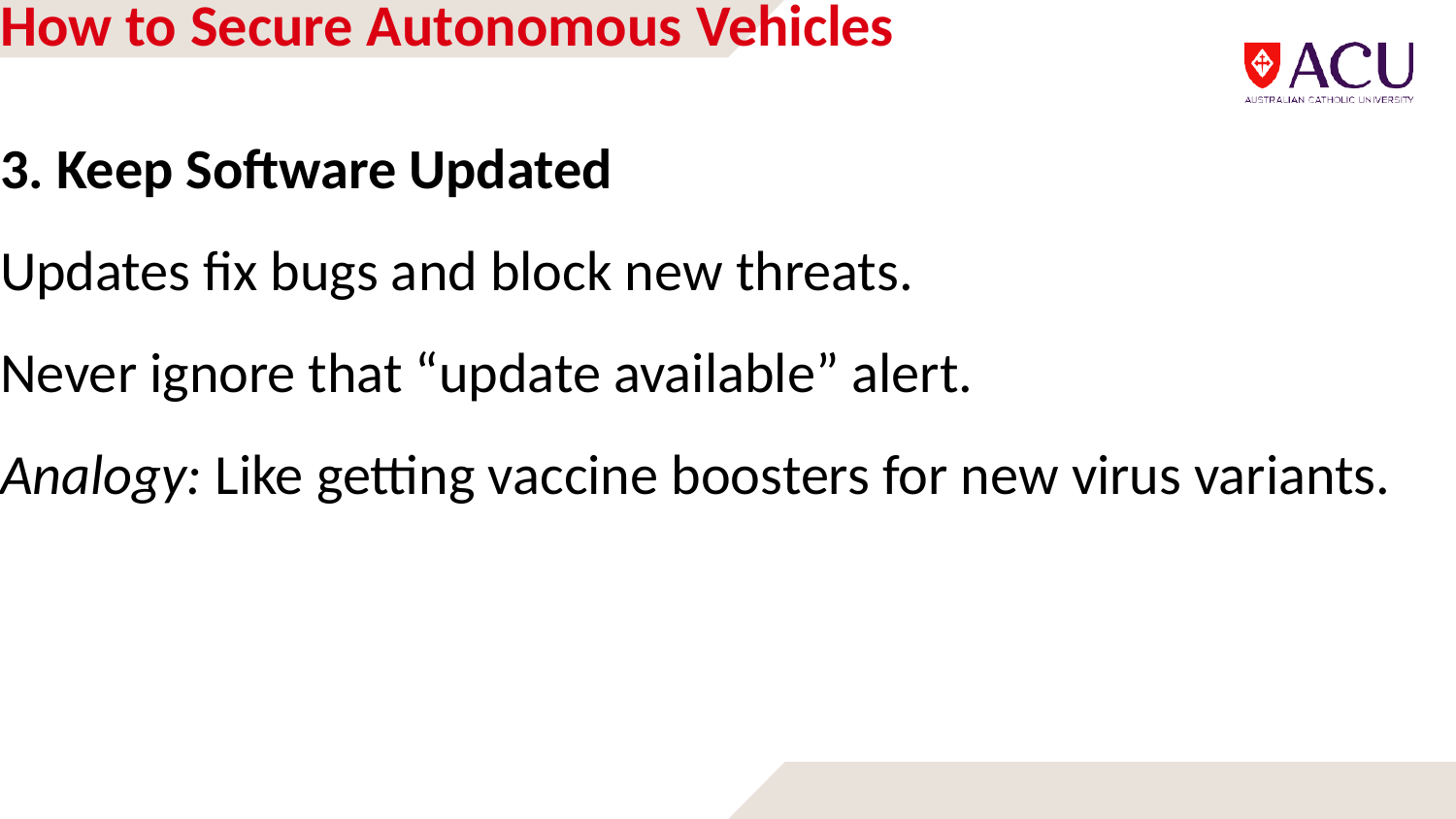

# How to Secure Autonomous Vehicles
3. Keep Software Updated
Updates fix bugs and block new threats.
Never ignore that “update available” alert.
Analogy: Like getting vaccine boosters for new virus variants.